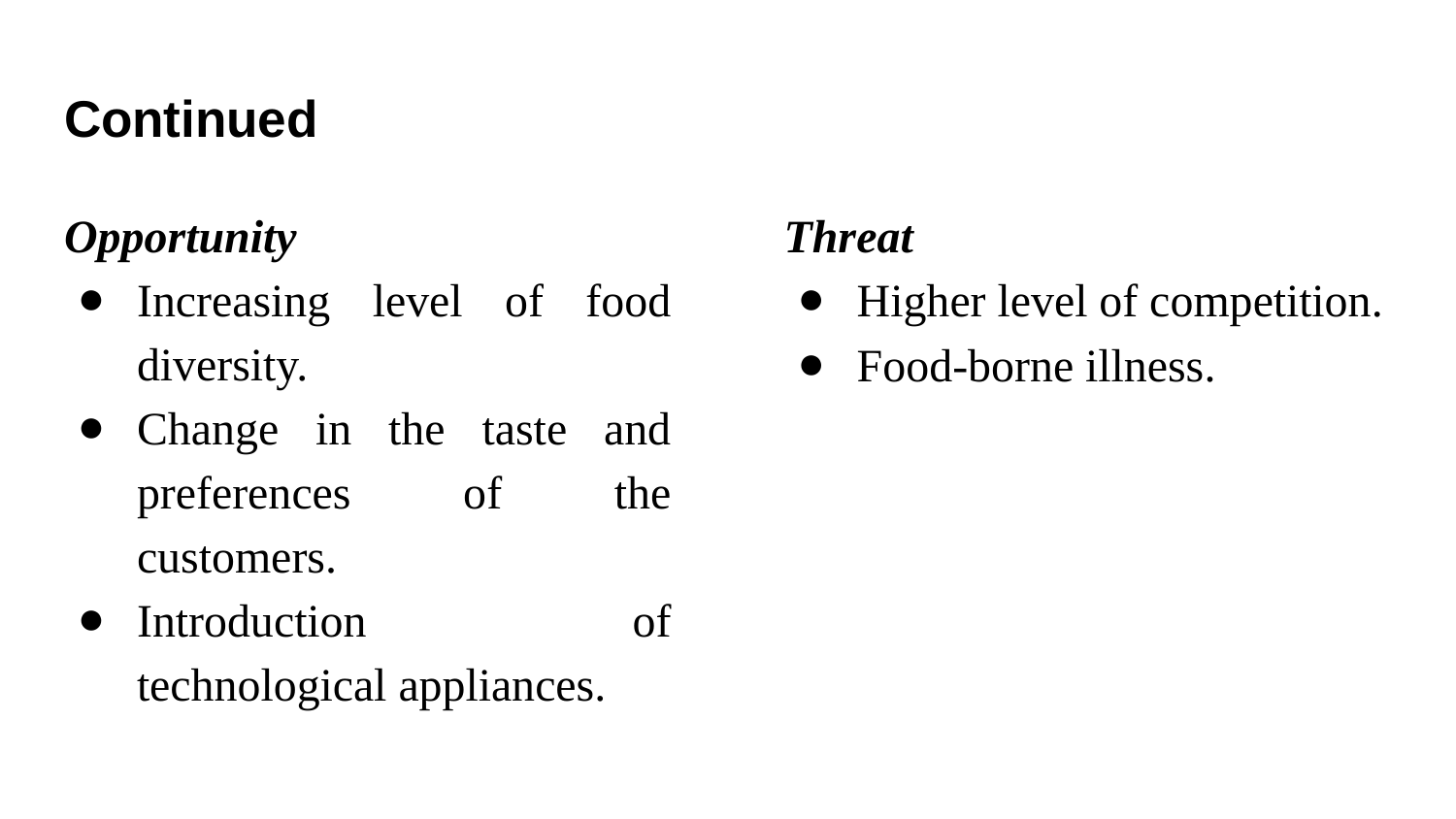

# Continued
Opportunity
Increasing level of food diversity.
Change in the taste and preferences of the customers.
Introduction of technological appliances.
Threat
Higher level of competition.
Food-borne illness.